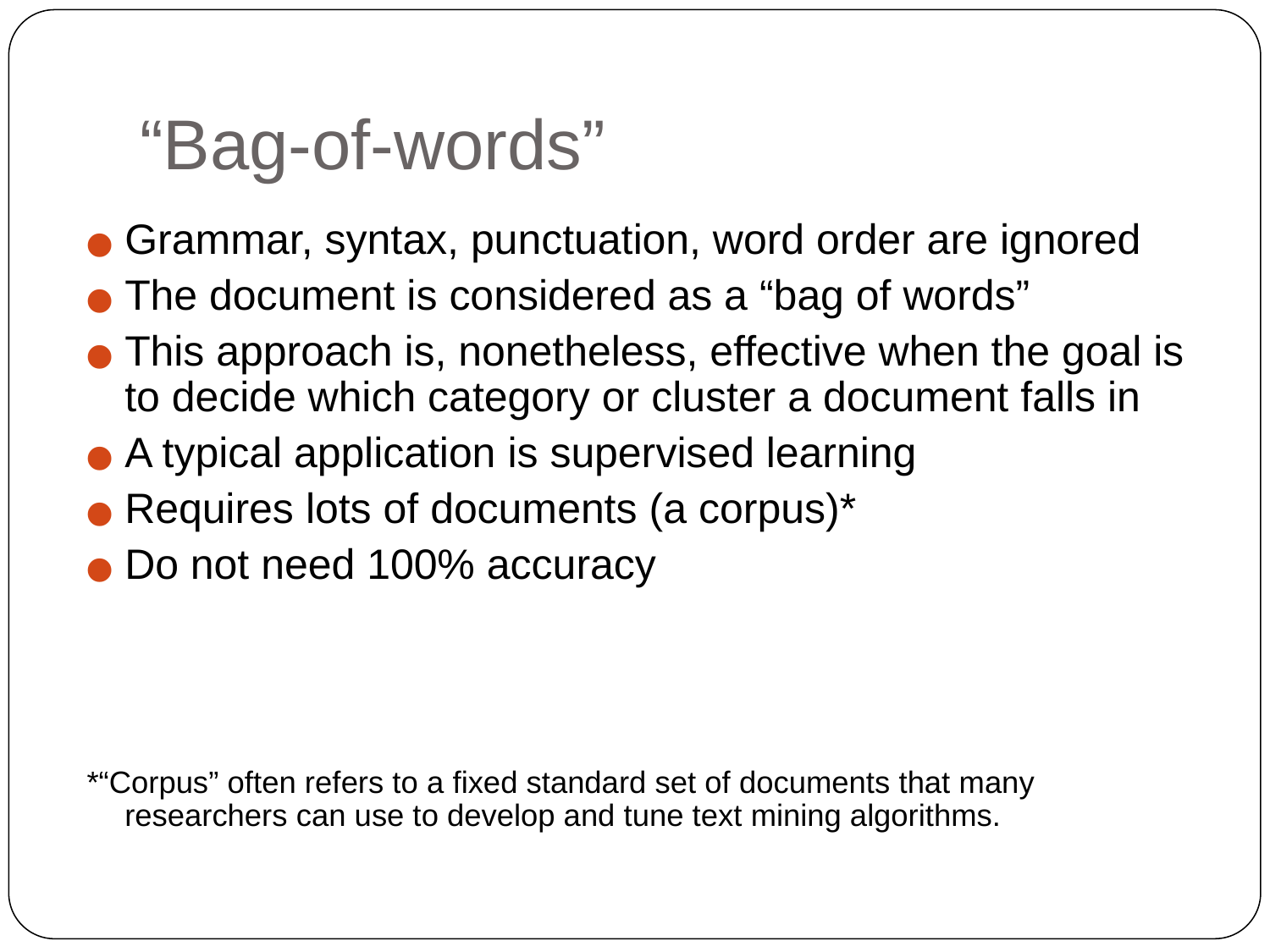

# “Bag-of-words”
Grammar, syntax, punctuation, word order are ignored
The document is considered as a “bag of words”
This approach is, nonetheless, effective when the goal is to decide which category or cluster a document falls in
A typical application is supervised learning
Requires lots of documents (a corpus)*
Do not need 100% accuracy

*“Corpus” often refers to a fixed standard set of documents that many researchers can use to develop and tune text mining algorithms.